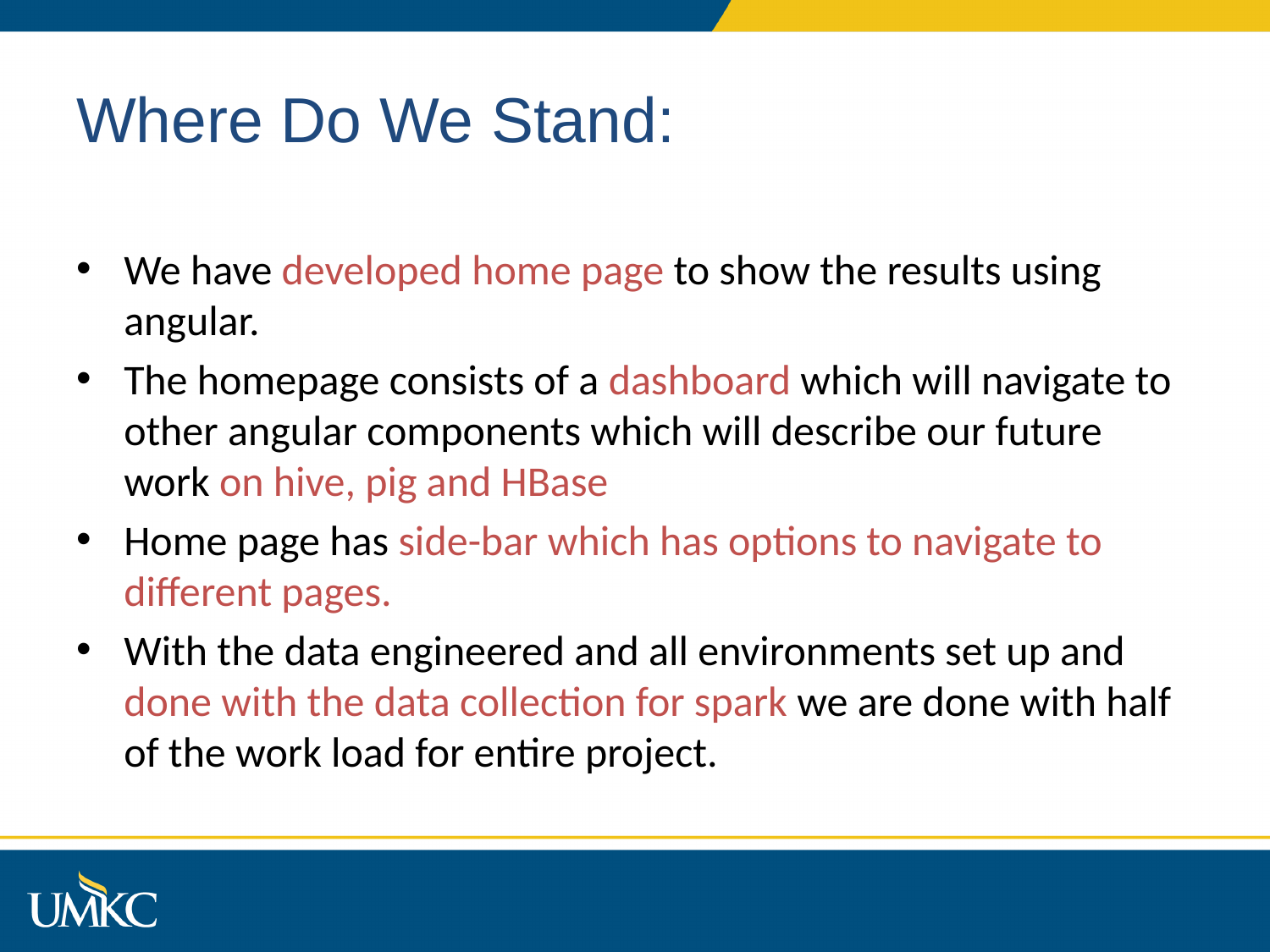

# Where Do We Stand:

We have developed home page to show the results using angular.
The homepage consists of a dashboard which will navigate to other angular components which will describe our future work on hive, pig and HBase
Home page has side-bar which has options to navigate to different pages.
With the data engineered and all environments set up and done with the data collection for spark we are done with half of the work load for entire project.